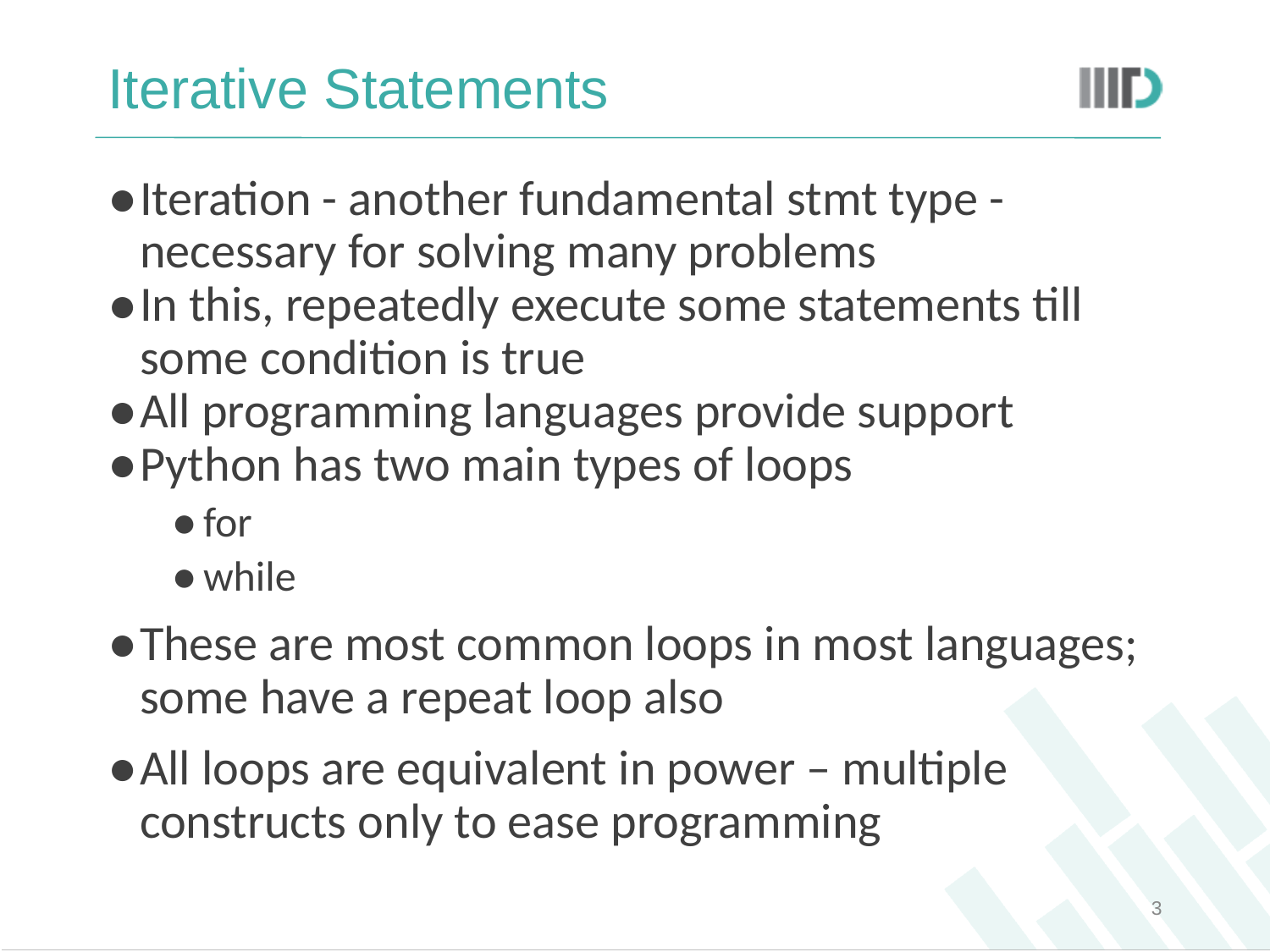

# Iterative Statements
Iteration - another fundamental stmt type - necessary for solving many problems
In this, repeatedly execute some statements till some condition is true
All programming languages provide support
Python has two main types of loops
for
while
These are most common loops in most languages; some have a repeat loop also
All loops are equivalent in power – multiple constructs only to ease programming
3